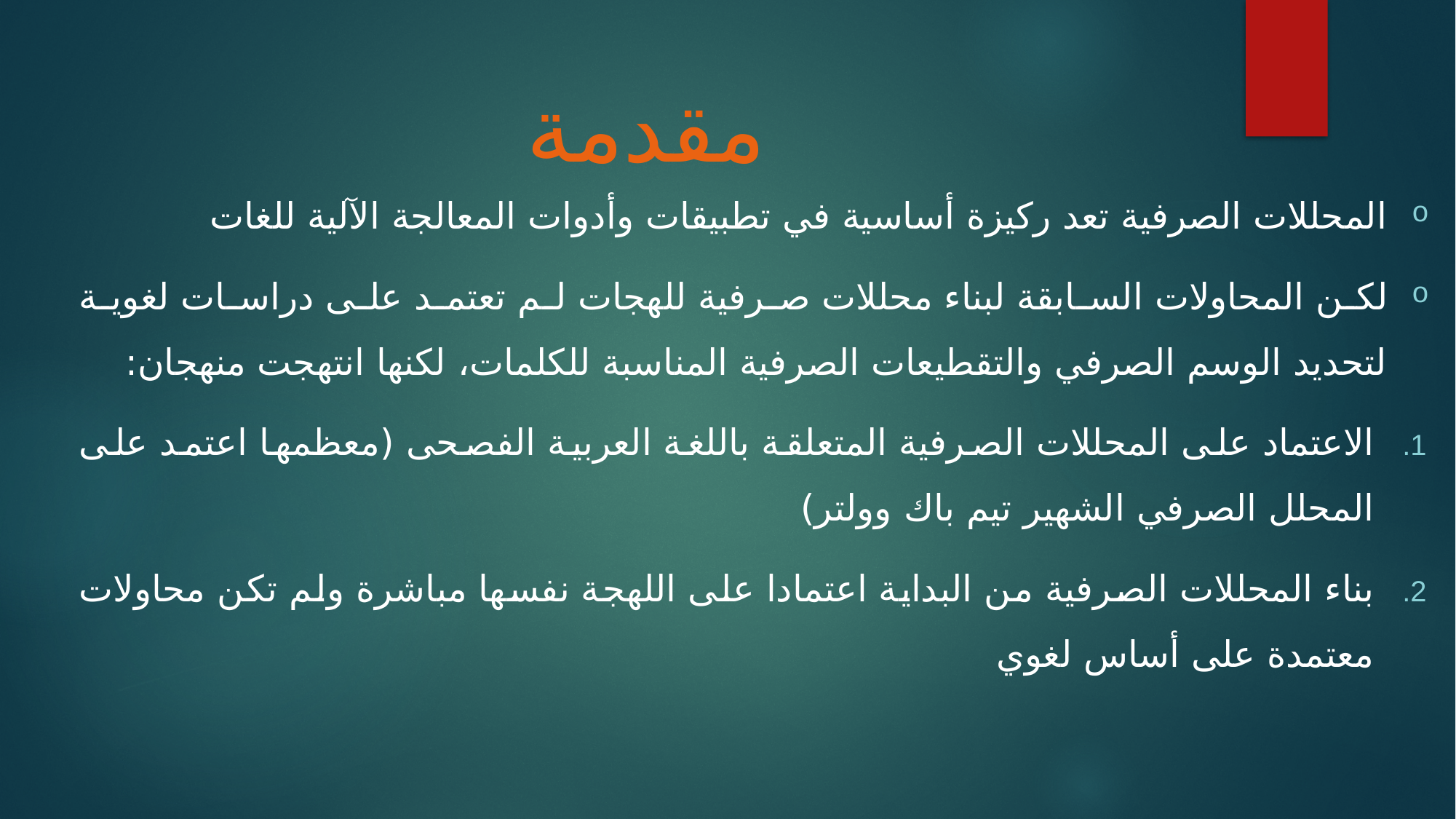

# مقدمة
المحللات الصرفية تعد ركيزة أساسية في تطبيقات وأدوات المعالجة الآلية للغات
لكن المحاولات السابقة لبناء محللات صرفية للهجات لم تعتمد على دراسات لغوية لتحديد الوسم الصرفي والتقطيعات الصرفية المناسبة للكلمات، لكنها انتهجت منهجان:
الاعتماد على المحللات الصرفية المتعلقة باللغة العربية الفصحى (معظمها اعتمد على المحلل الصرفي الشهير تيم باك وولتر)
بناء المحللات الصرفية من البداية اعتمادا على اللهجة نفسها مباشرة ولم تكن محاولات معتمدة على أساس لغوي